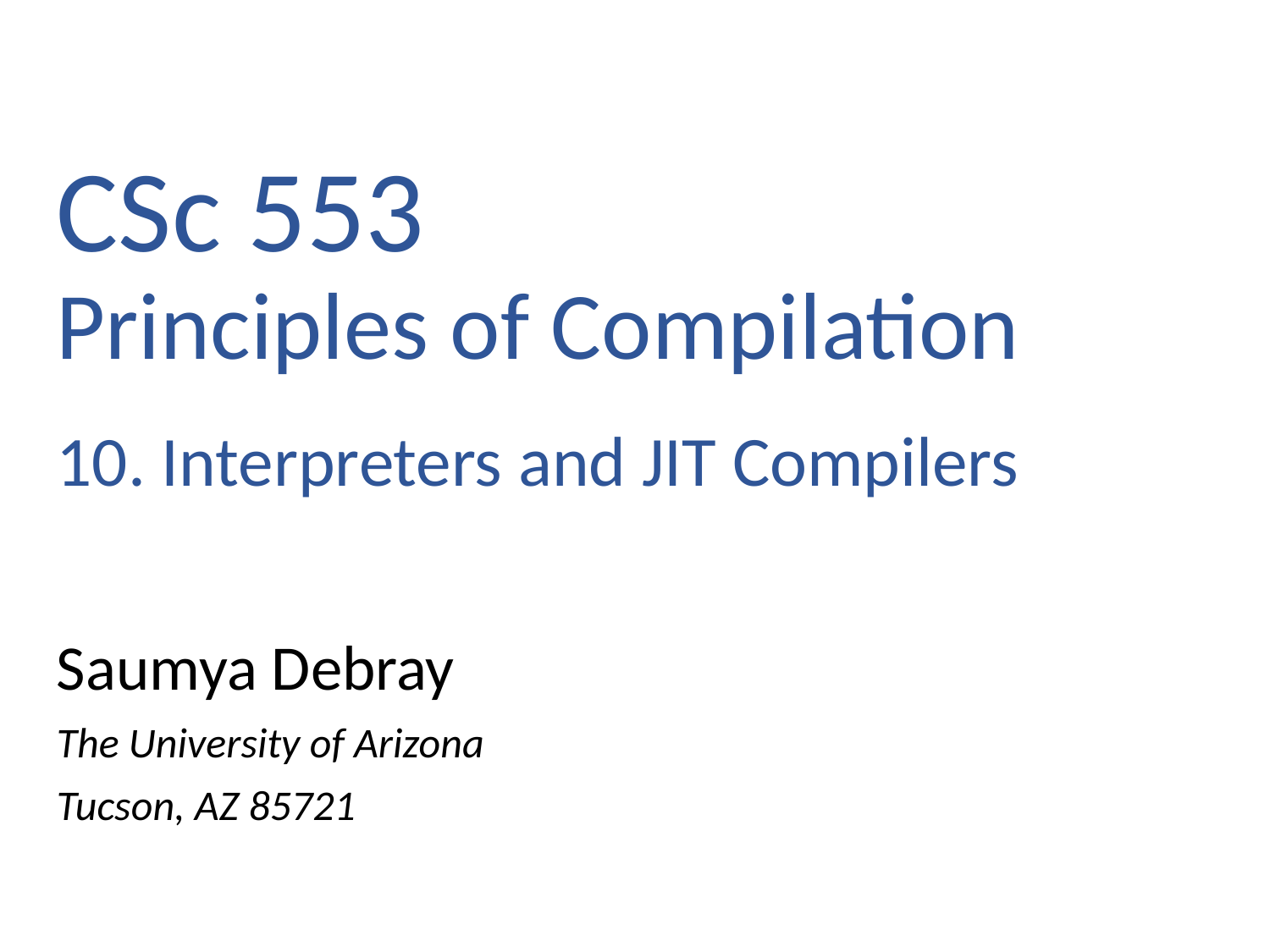

# CSc 553 Principles of Compilation 10. Interpreters and JIT Compilers
Saumya Debray
The University of Arizona
Tucson, AZ 85721